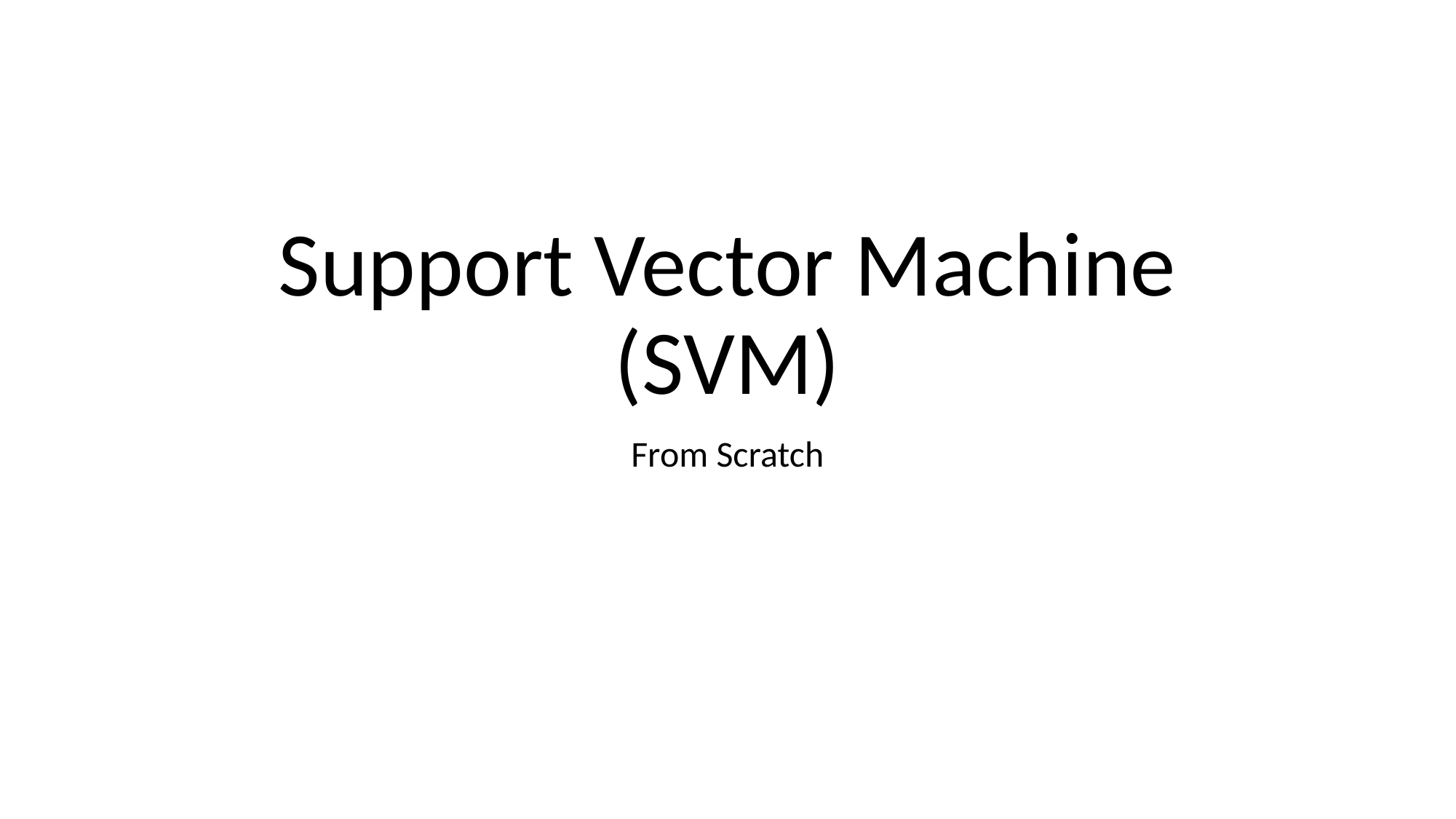

# Support Vector Machine (SVM)
From Scratch